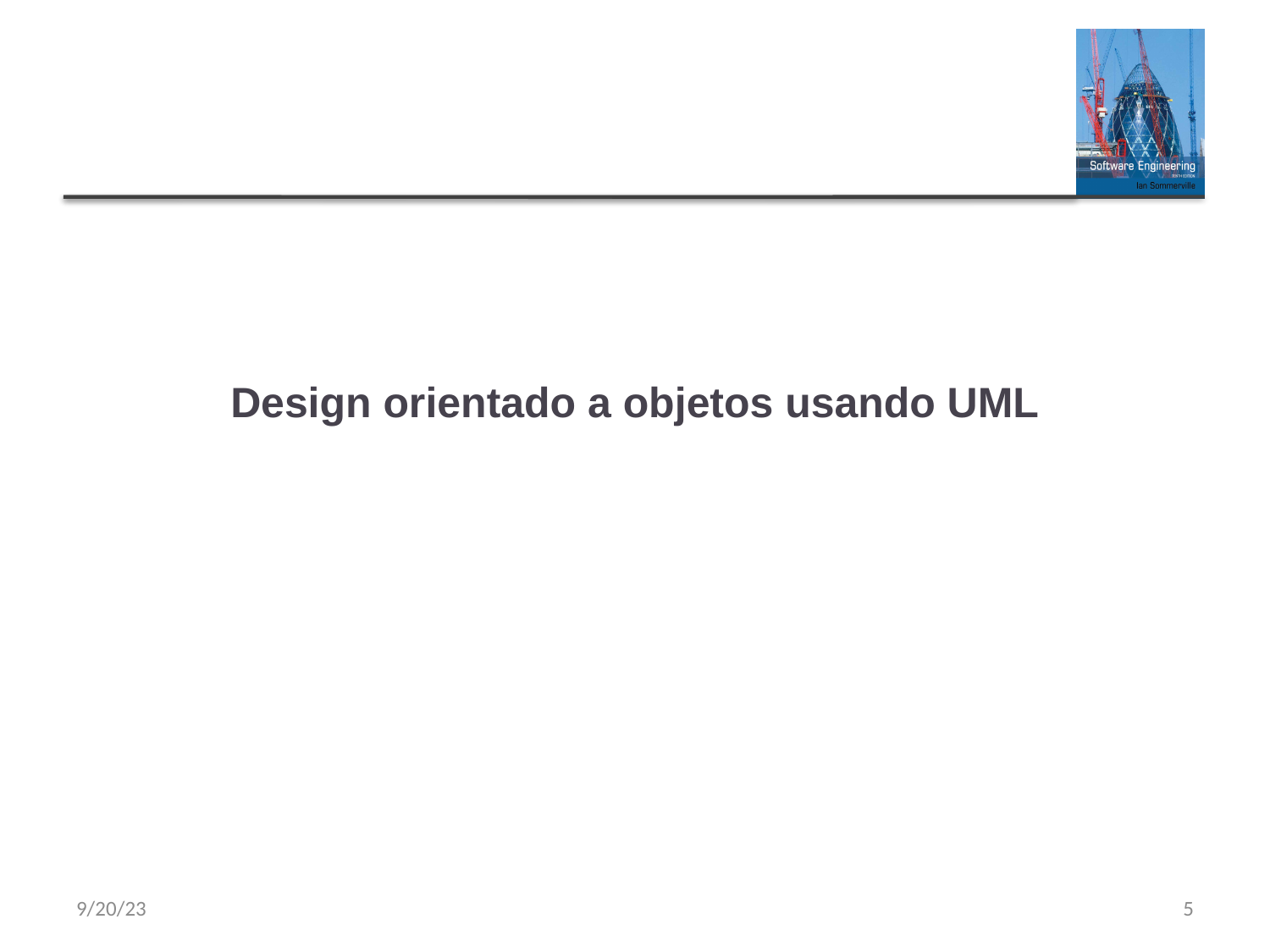

# Design orientado a objetos usando UML
9/20/23
5